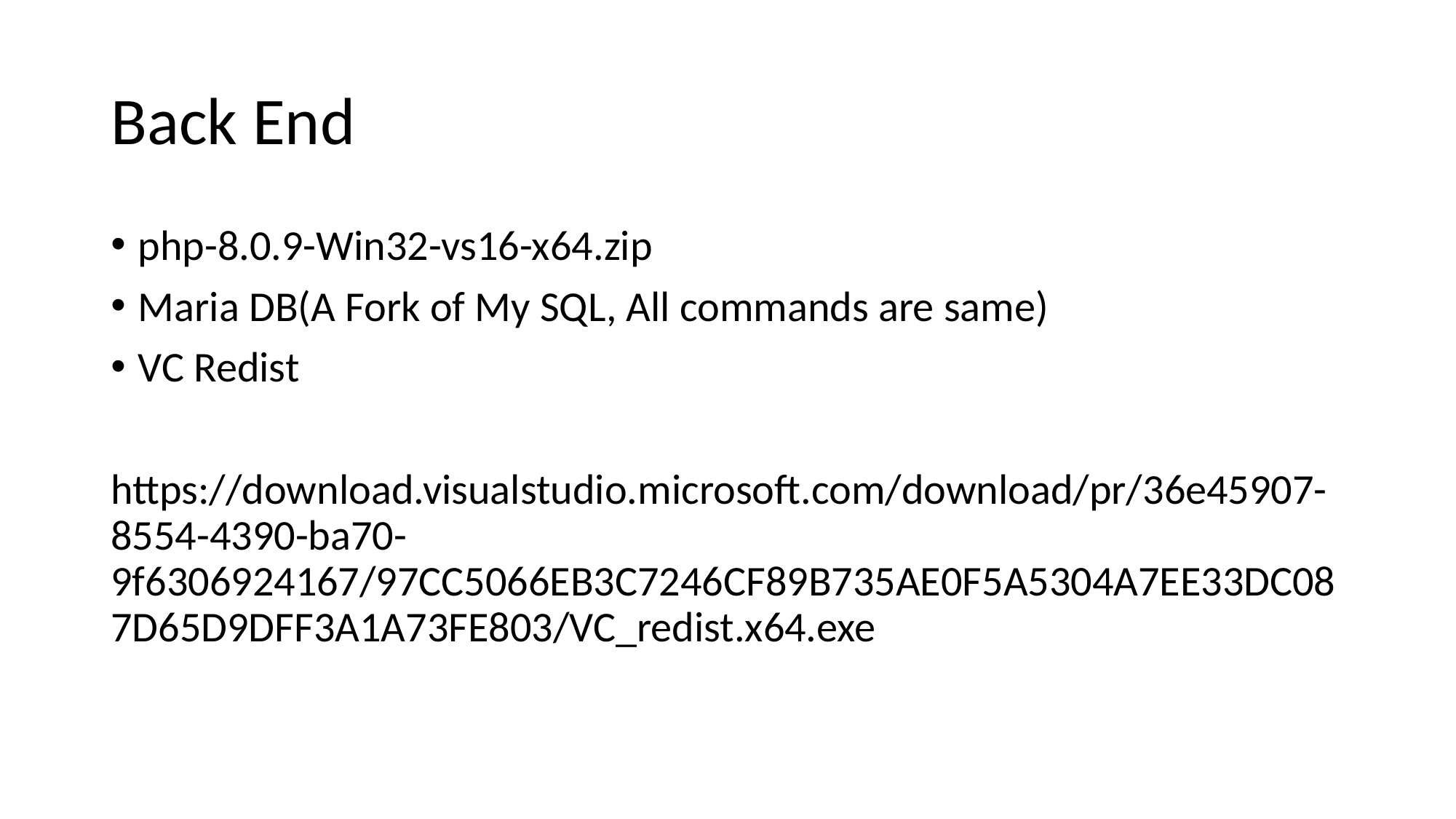

# Back End
php-8.0.9-Win32-vs16-x64.zip
Maria DB(A Fork of My SQL, All commands are same)
VC Redist

https://download.visualstudio.microsoft.com/download/pr/36e45907-8554-4390-ba70-9f6306924167/97CC5066EB3C7246CF89B735AE0F5A5304A7EE33DC087D65D9DFF3A1A73FE803/VC_redist.x64.exe